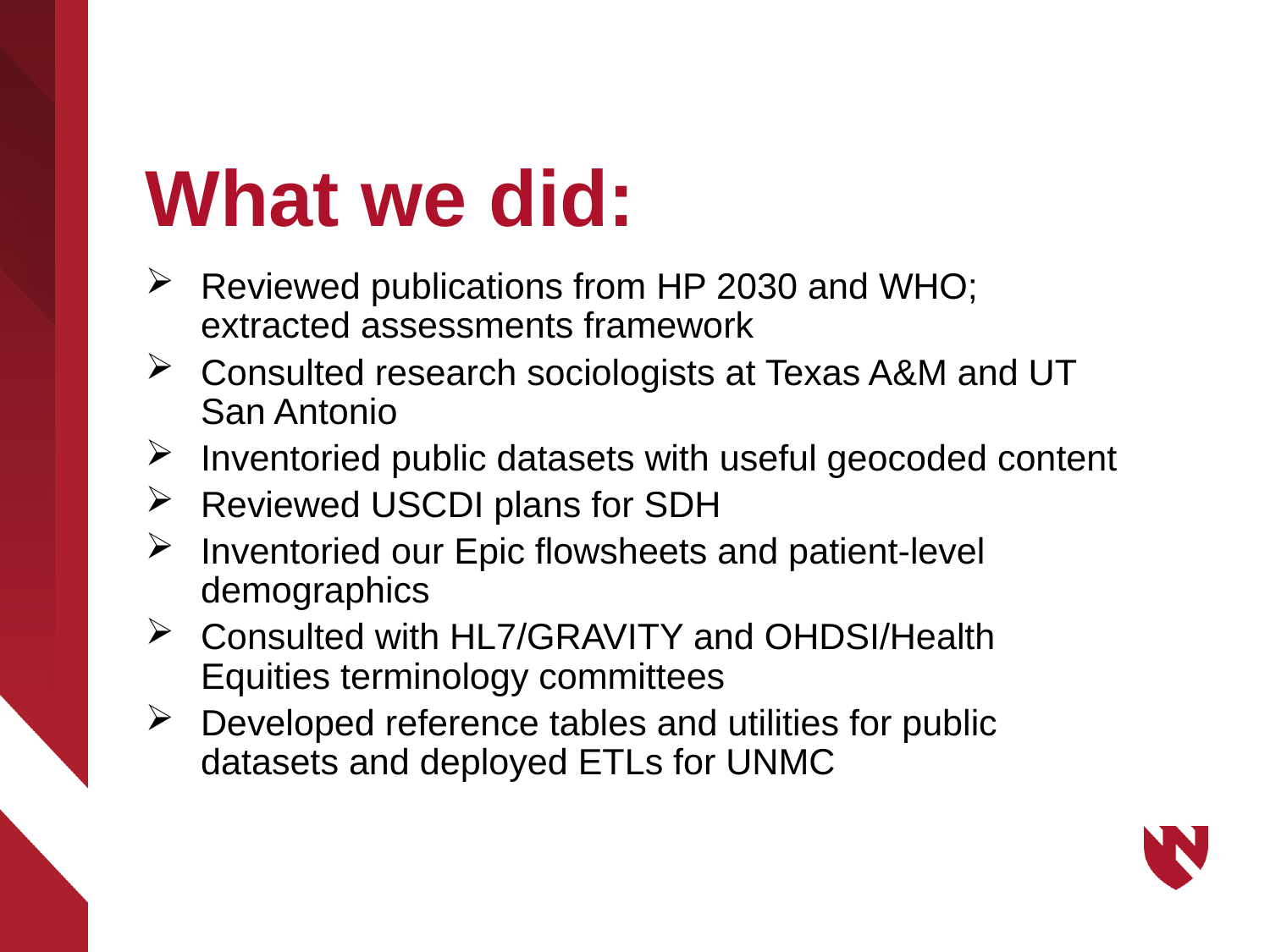

# What we did:
Reviewed publications from HP 2030 and WHO; extracted assessments framework
Consulted research sociologists at Texas A&M and UT San Antonio
Inventoried public datasets with useful geocoded content
Reviewed USCDI plans for SDH
Inventoried our Epic flowsheets and patient-level demographics
Consulted with HL7/GRAVITY and OHDSI/Health Equities terminology committees
Developed reference tables and utilities for public datasets and deployed ETLs for UNMC